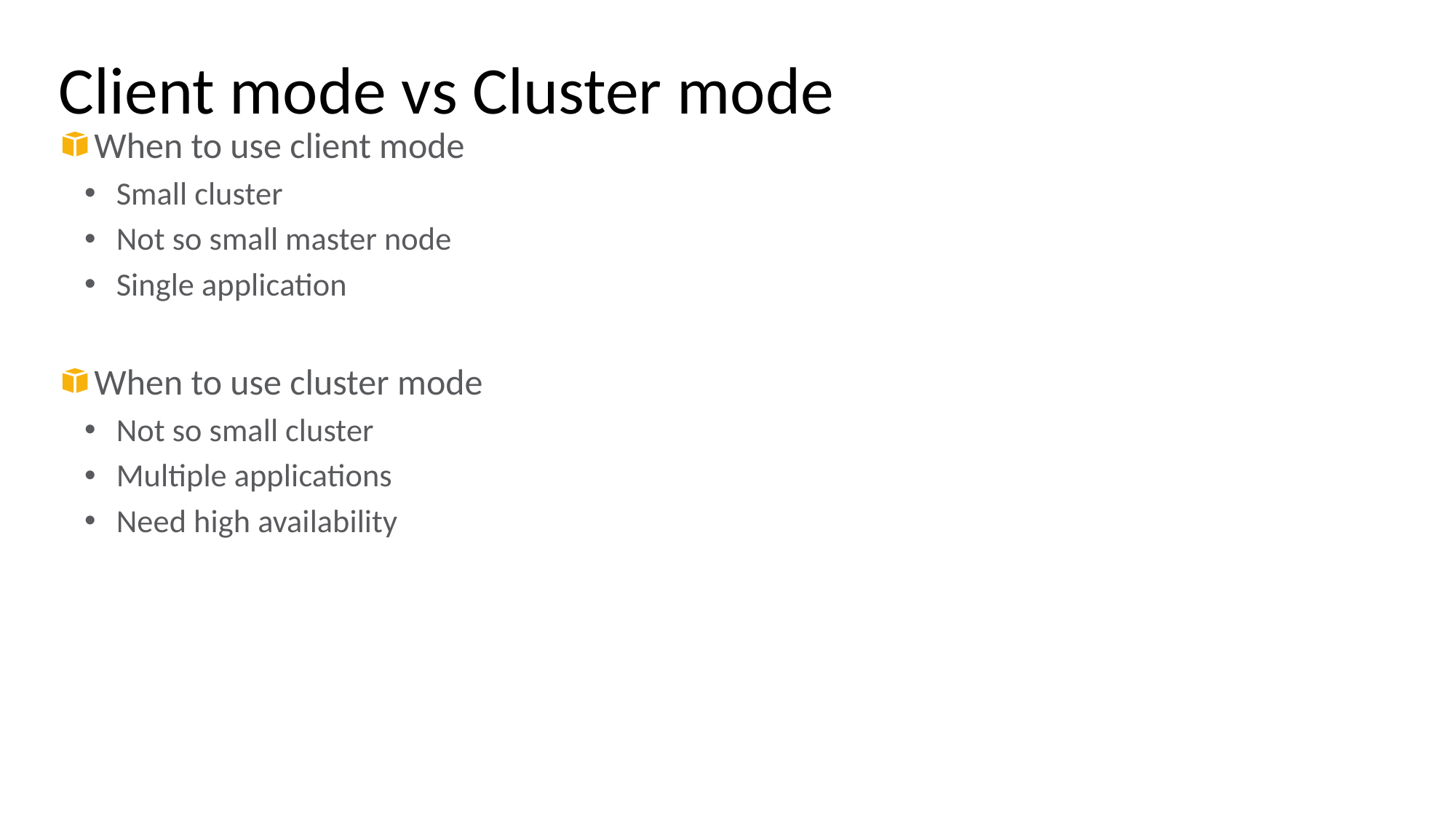

# Client mode vs Cluster mode
When to use client mode
Small cluster
Not so small master node
Single application

When to use cluster mode
Not so small cluster
Multiple applications
Need high availability